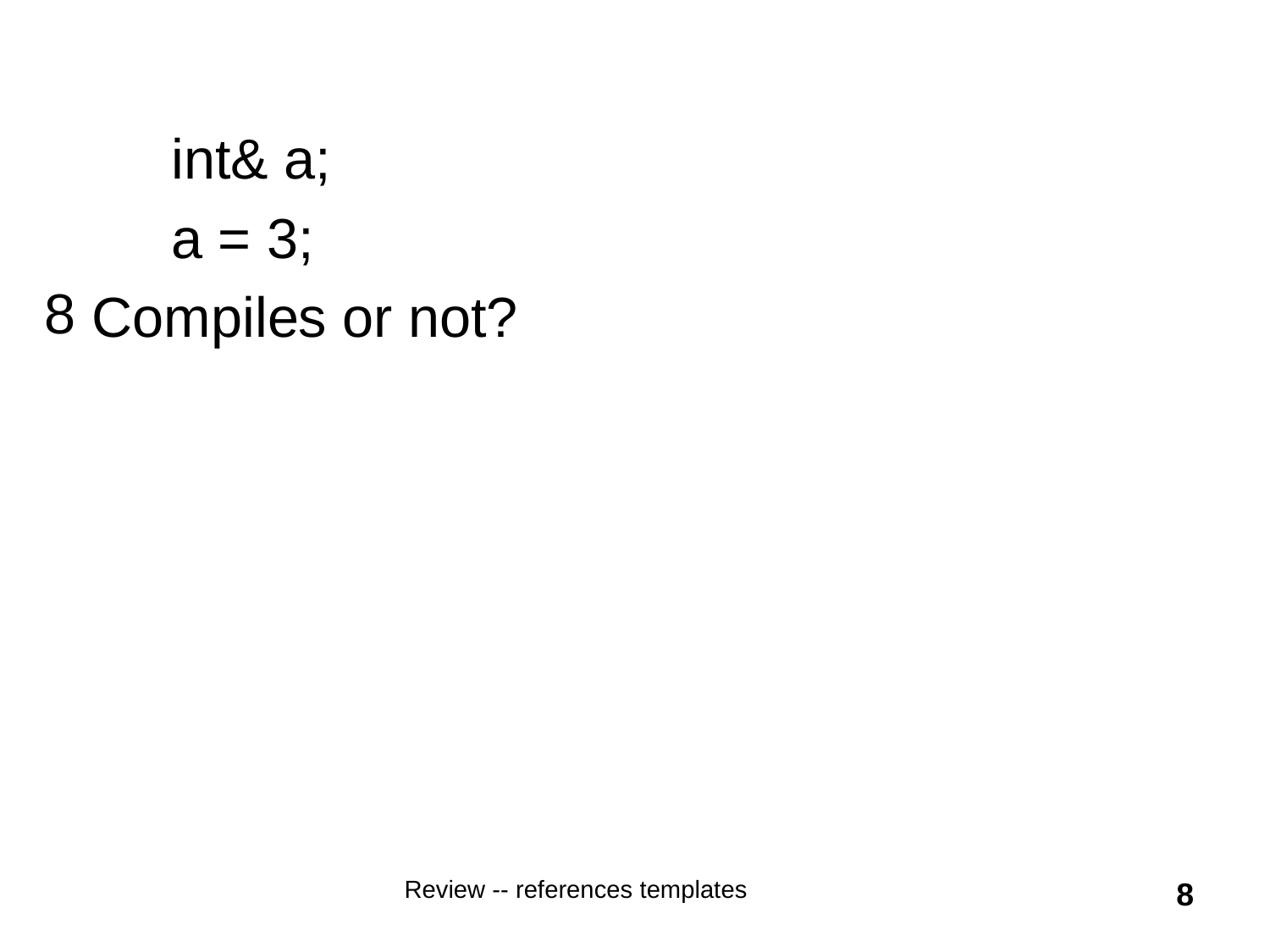

#
	int& a;
	a = 3;
Compiles or not?
Review -- references templates
8